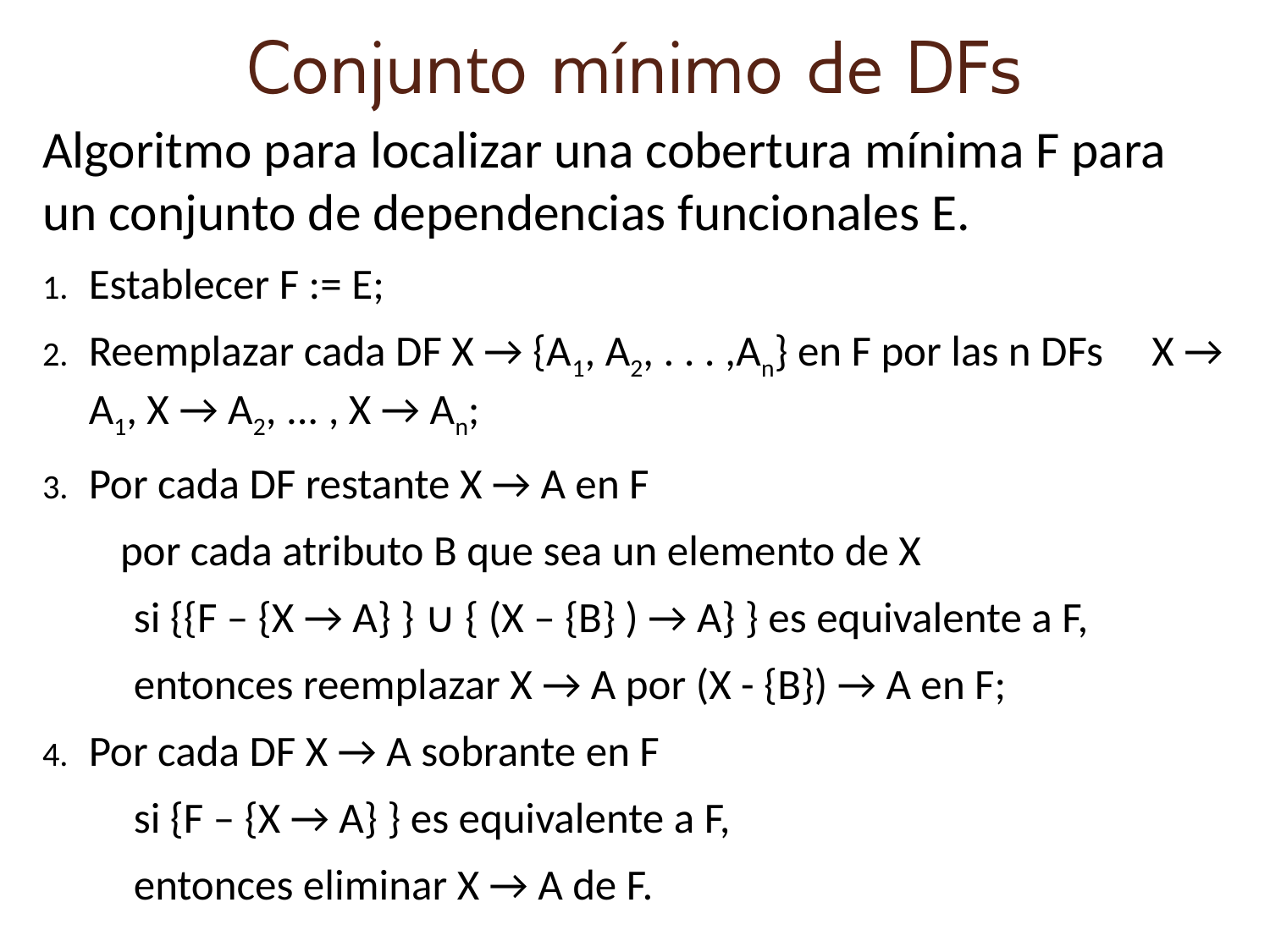

Conjunto mínimo de DFs
Algoritmo para localizar una cobertura mínima F para un conjunto de dependencias funcionales E.
Establecer F := E;
Reemplazar cada DF X → {A1, A2, . . . ,An} en F por las n DFs     X → A1, X → A2, ... , X → An;
Por cada DF restante X → A en F
        por cada atributo B que sea un elemento de X
	si {{F – {X → A} } ∪ { (X – {B} ) → A} } es equivalente a F,
		entonces reemplazar X → A por (X - {B}) → A en F;
Por cada DF X → A sobrante en F
	si {F – {X → A} } es equivalente a F,
		entonces eliminar X → A de F.